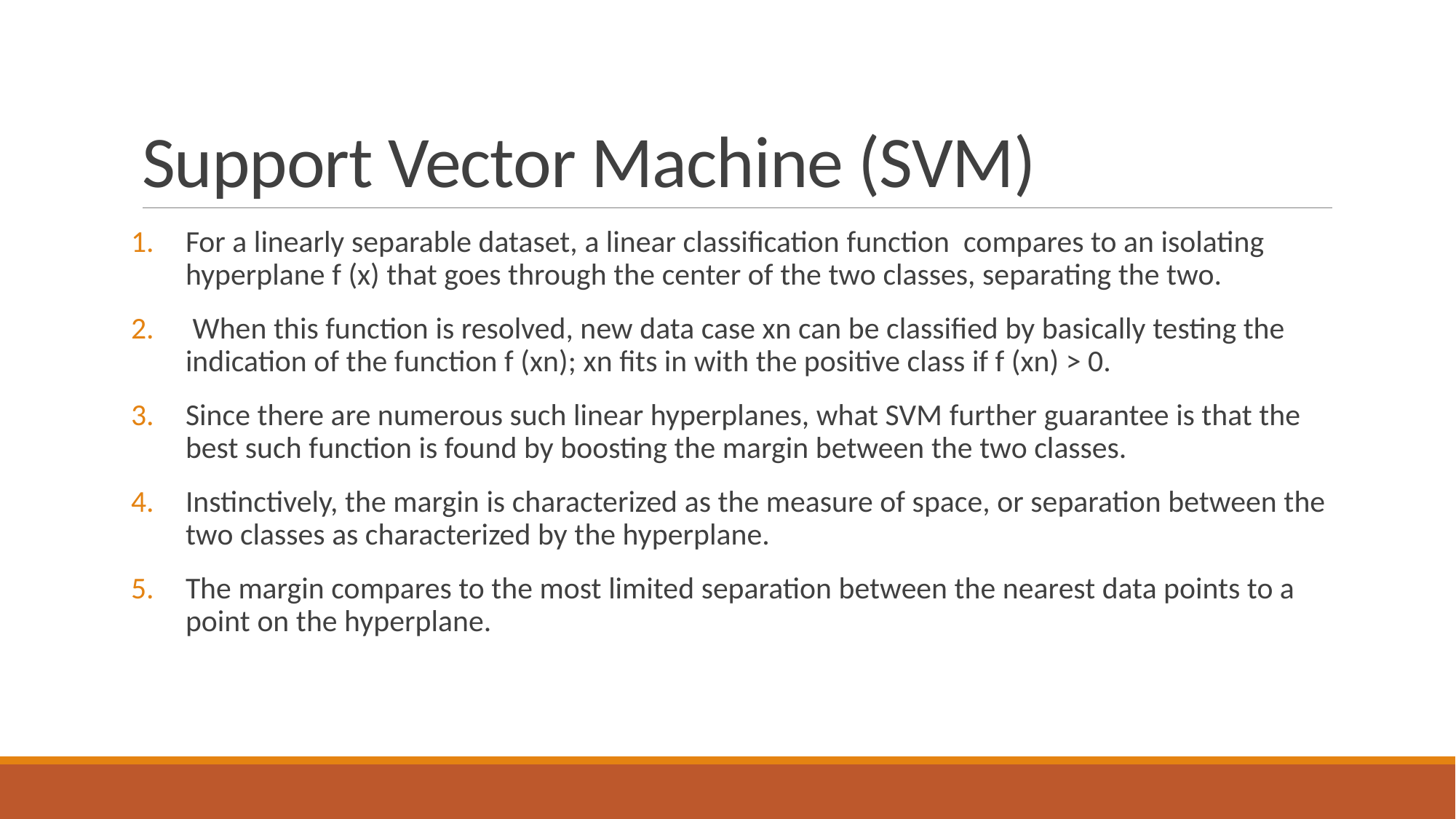

# Support Vector Machine (SVM)
For a linearly separable dataset, a linear classification function  compares to an isolating hyperplane f (x) that goes through the center of the two classes, separating the two.
 When this function is resolved, new data case xn can be classified by basically testing the indication of the function f (xn); xn fits in with the positive class if f (xn) > 0.
Since there are numerous such linear hyperplanes, what SVM further guarantee is that the best such function is found by boosting the margin between the two classes.
Instinctively, the margin is characterized as the measure of space, or separation between the two classes as characterized by the hyperplane.
The margin compares to the most limited separation between the nearest data points to a point on the hyperplane.